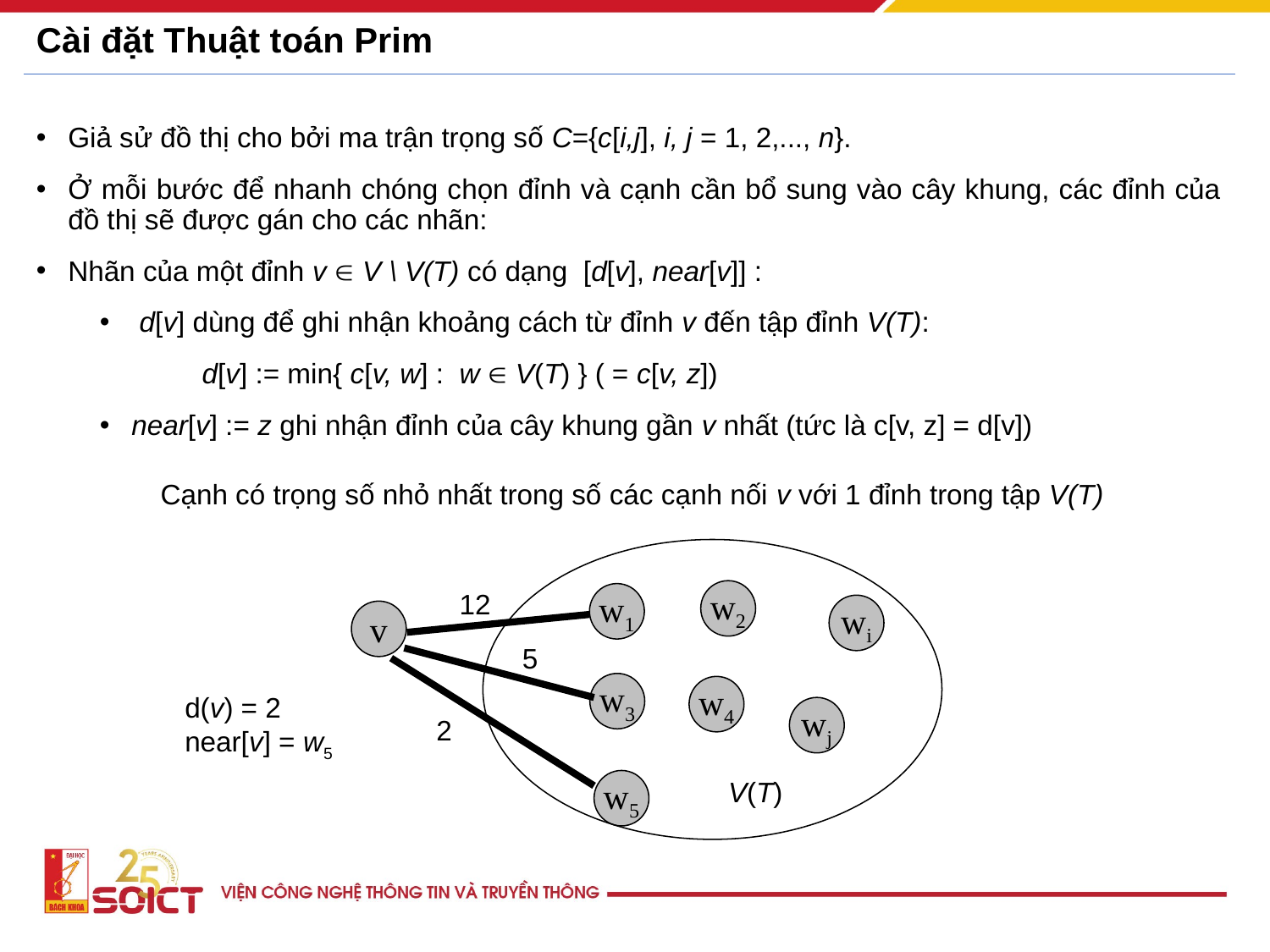

# Cài đặt Thuật toán Prim
Giả sử đồ thị cho bởi ma trận trọng số C={c[i,j], i, j = 1, 2,..., n}.
Ở mỗi bước để nhanh chóng chọn đỉnh và cạnh cần bổ sung vào cây khung, các đỉnh của đồ thị sẽ được gán cho các nhãn:
Nhãn của một đỉnh v ∈ V \ V(T) có dạng  [d[v], near[v]] :
 d[v] dùng để ghi nhận khoảng cách từ đỉnh v đến tập đỉnh V(T):
	         d[v] := min{ c[v, w] :  w ∈ V(T) } ( = c[v, z])
near[v] := z ghi nhận đỉnh của cây khung gần v nhất (tức là c[v, z] = d[v])
Cạnh có trọng số nhỏ nhất trong số các cạnh nối v với 1 đỉnh trong tập V(T)

12
w2
w1
wi
v

5

w3
w4
wj
2
V(T)
w5
d(v) = 2
near[v] = w5